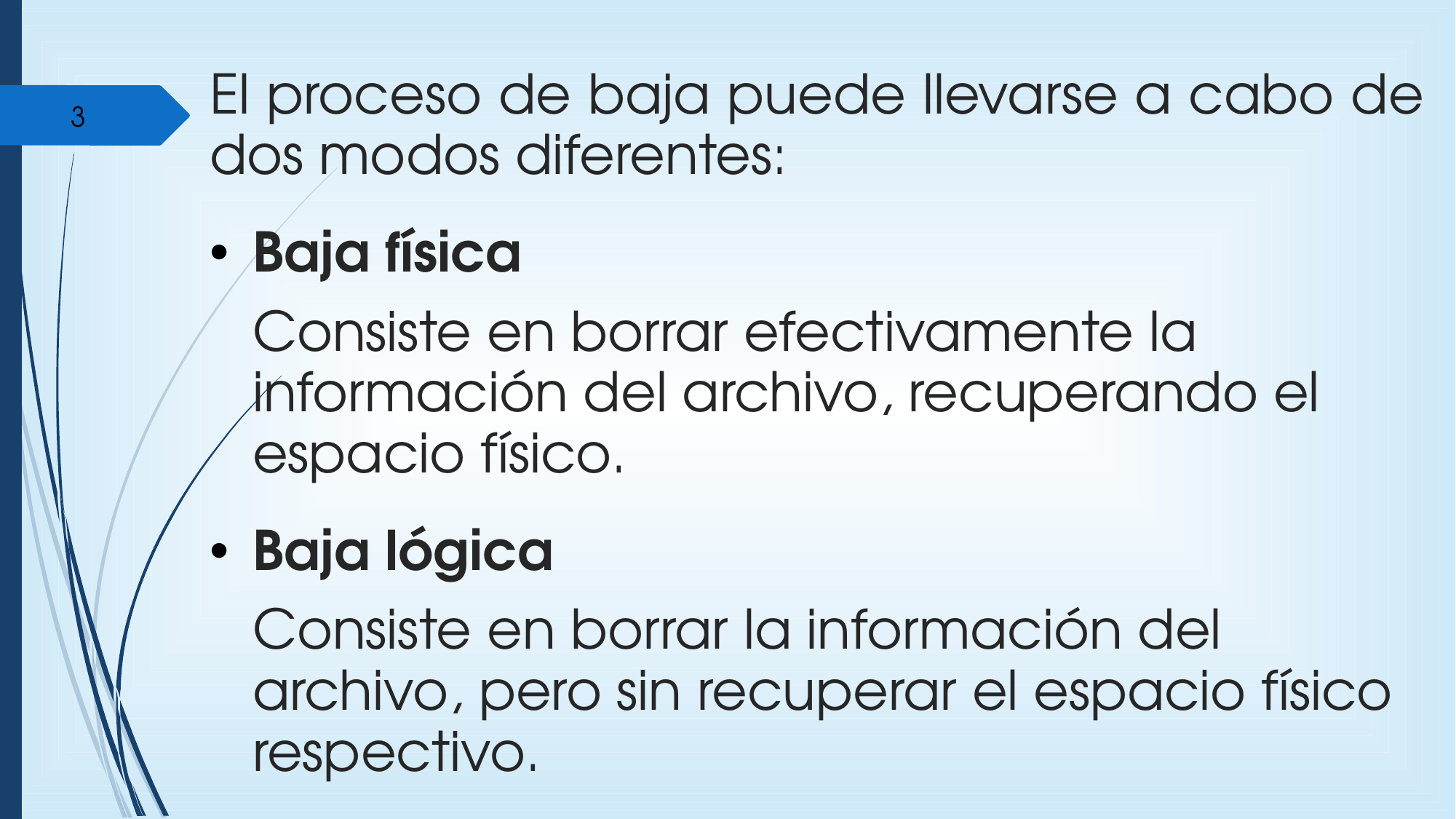

El proceso de baja puede llevarse a cabo de dos modos diferentes:
Baja física
	Consiste en borrar efectivamente la información del archivo, recuperando el espacio físico.
Baja lógica
	Consiste en borrar la información del archivo, pero sin recuperar el espacio físico respectivo.
3